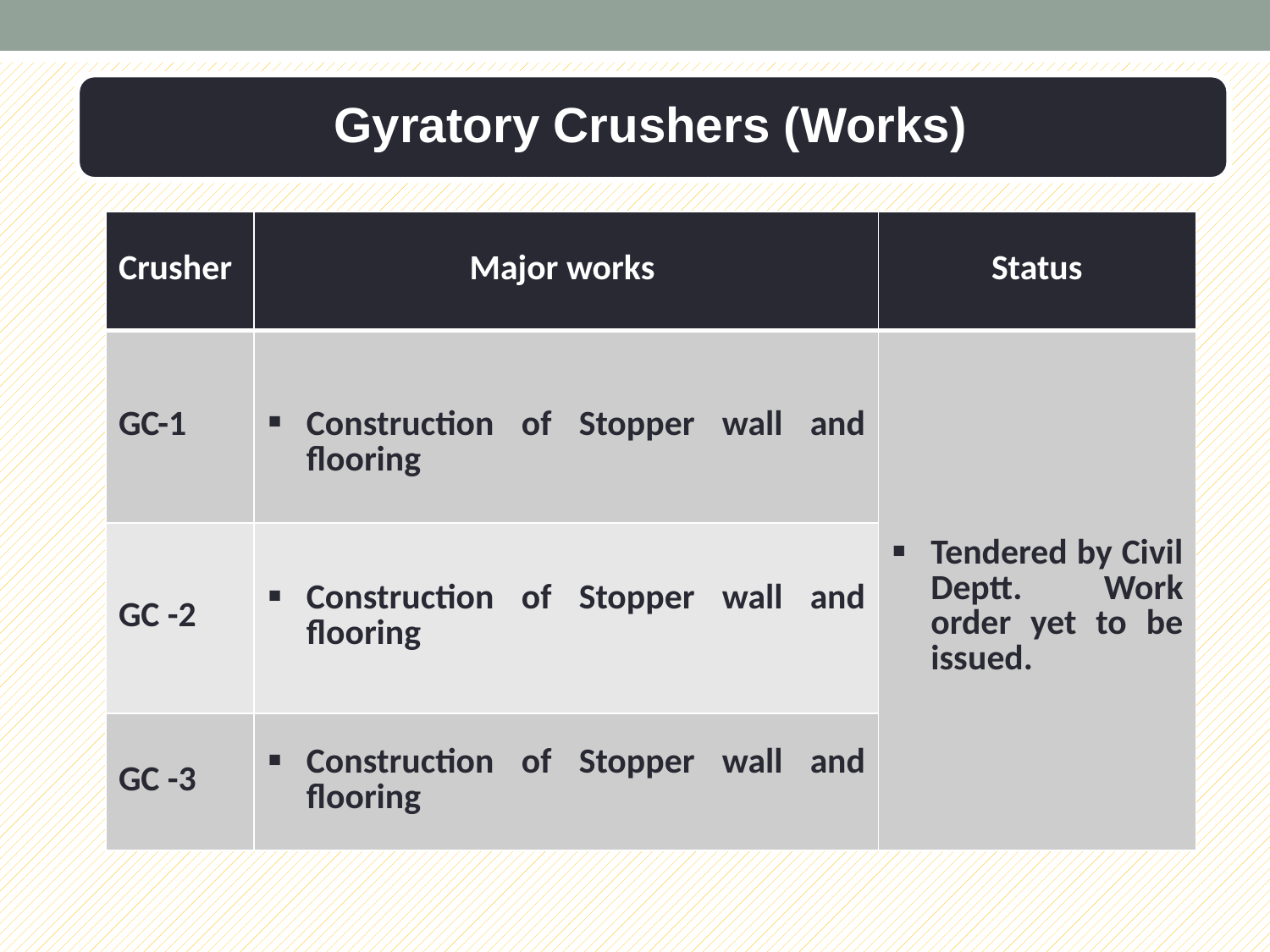

Gyratory Crushers (Works)
| Crusher | Major works | Status |
| --- | --- | --- |
| GC-1 | Construction of Stopper wall and flooring | Tendered by Civil Deptt. Work order yet to be issued. |
| GC -2 | Construction of Stopper wall and flooring |  |
| GC -3 | Construction of Stopper wall and flooring |  |